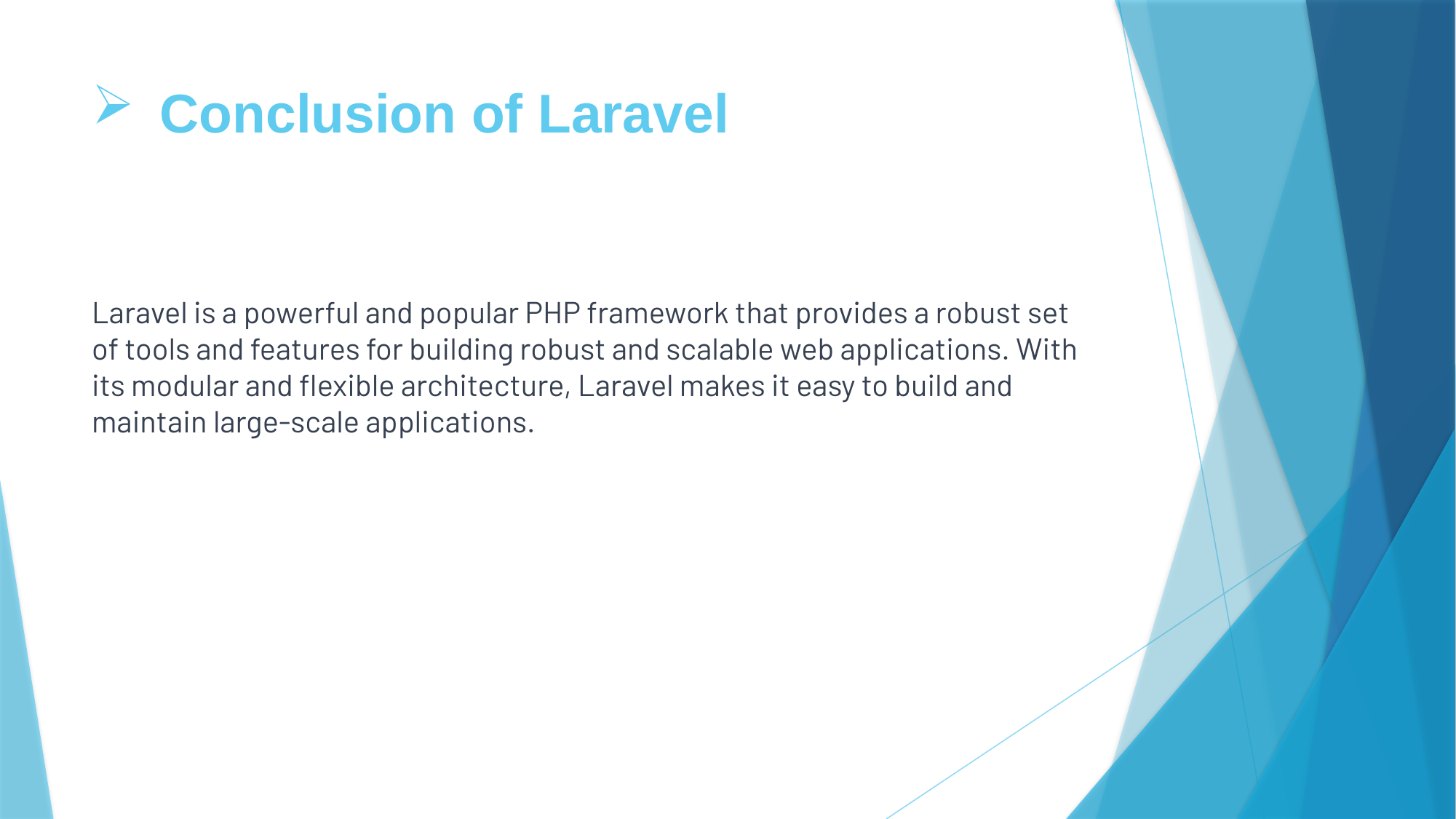

# Conclusion of Laravel

Laravel is a powerful and popular PHP framework that provides a robust set of tools and features for building robust and scalable web applications. With its modular and flexible architecture, Laravel makes it easy to build and maintain large-scale applications.